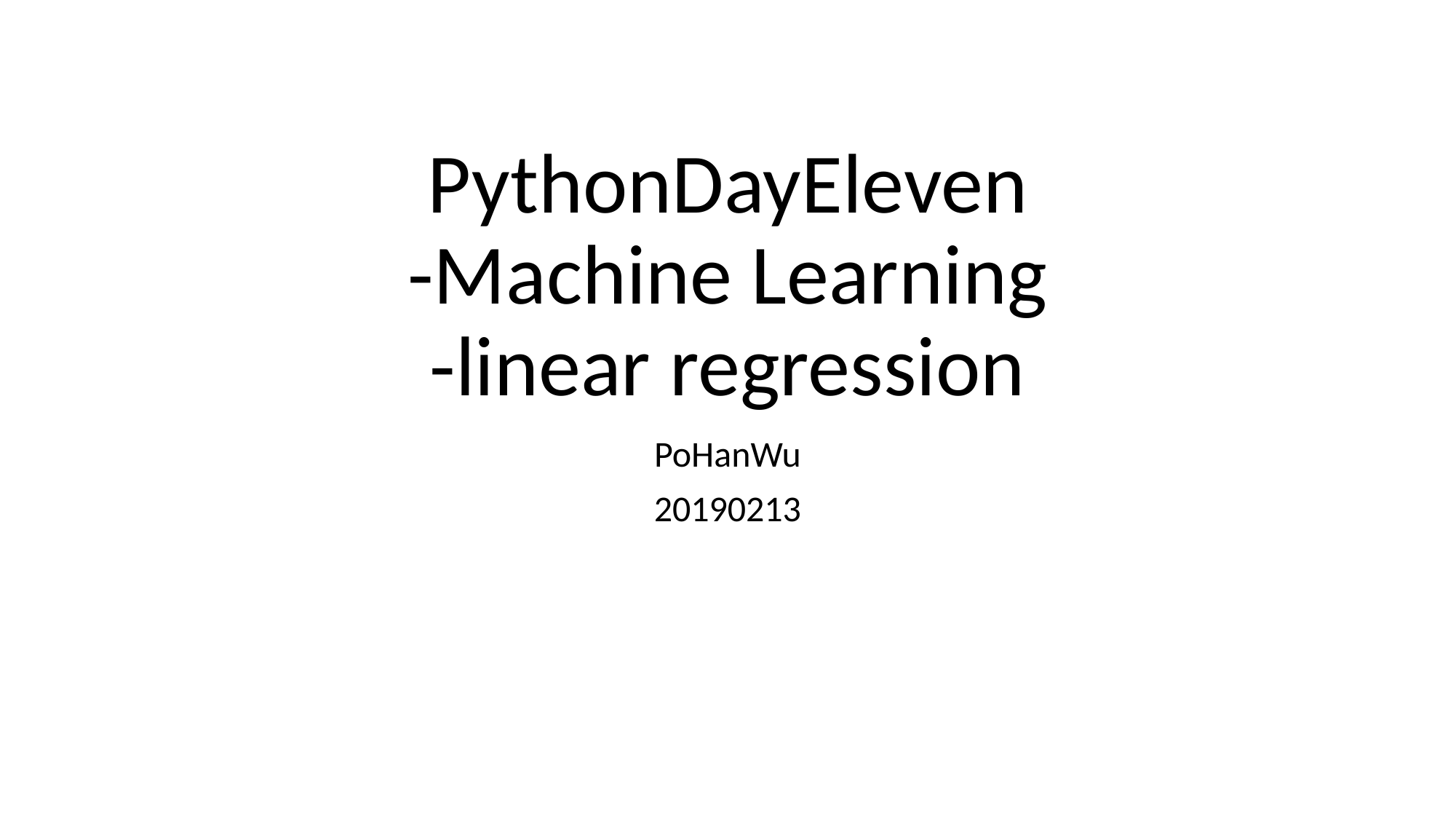

# PythonDayEleven -Machine Learning -linear regression
PoHanWu
20190213